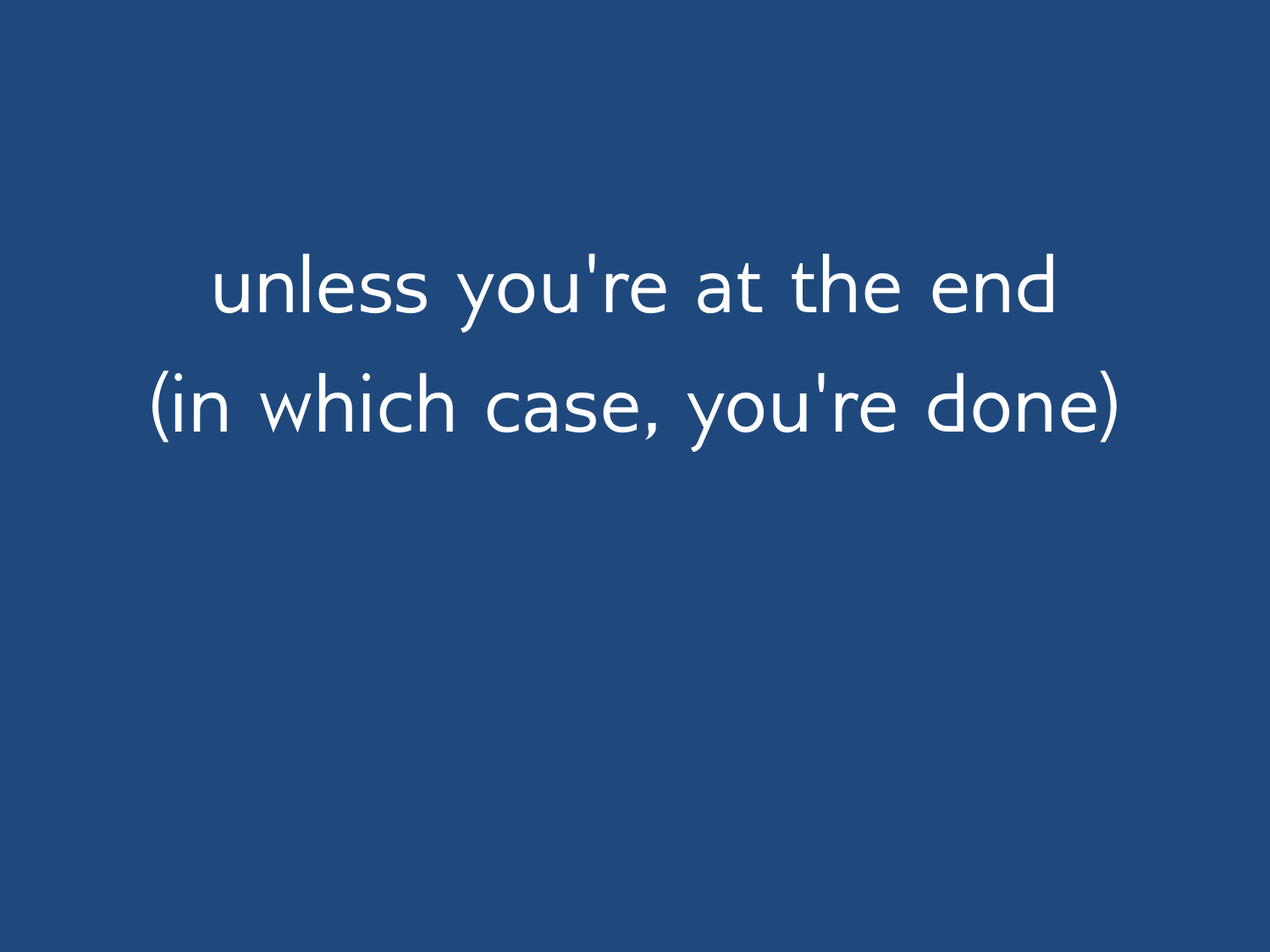

#
unless you're at the end
(in which case, you're done)